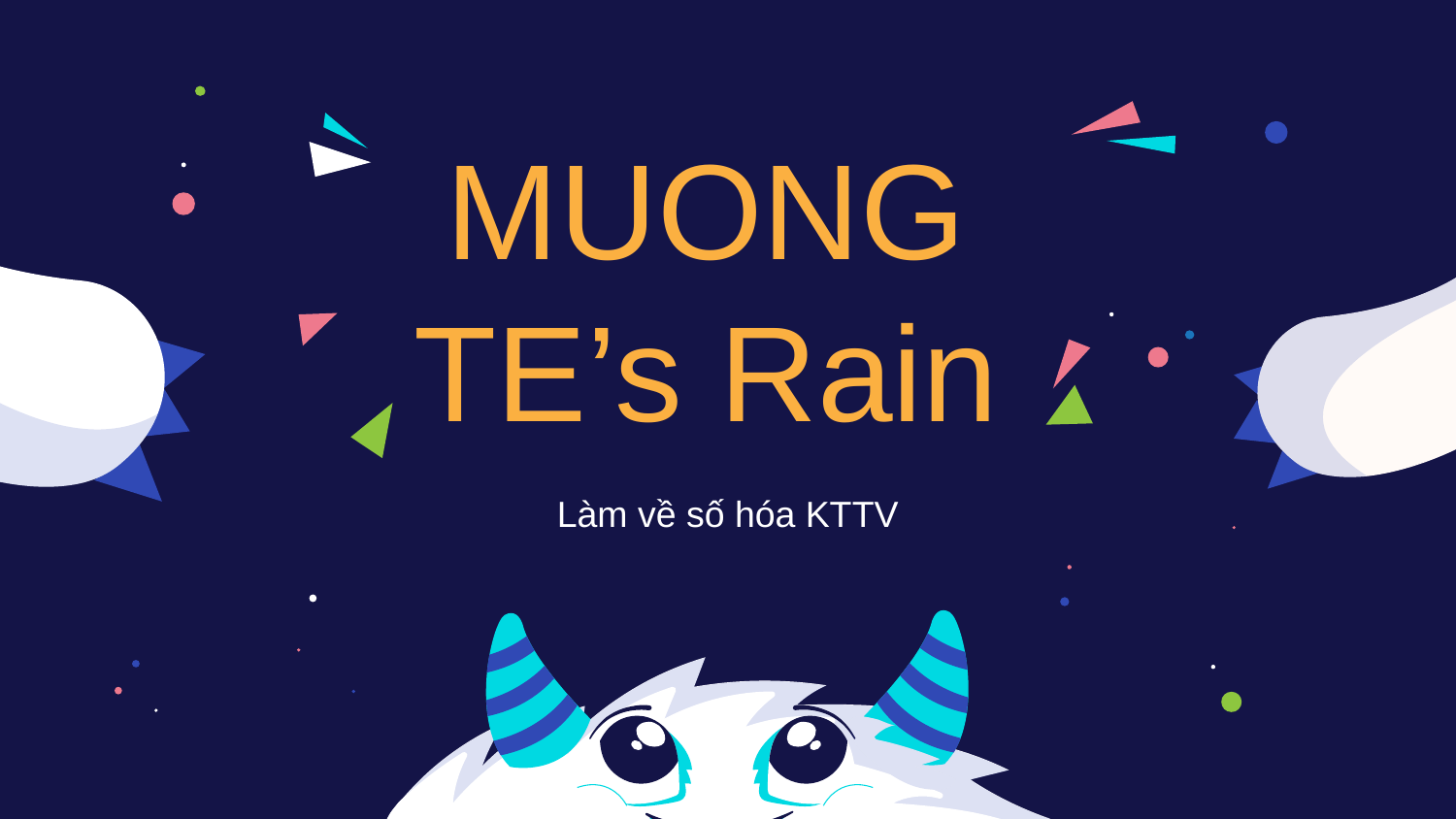

# MUONG TE’s Rain

Làm về số hóa KTTV